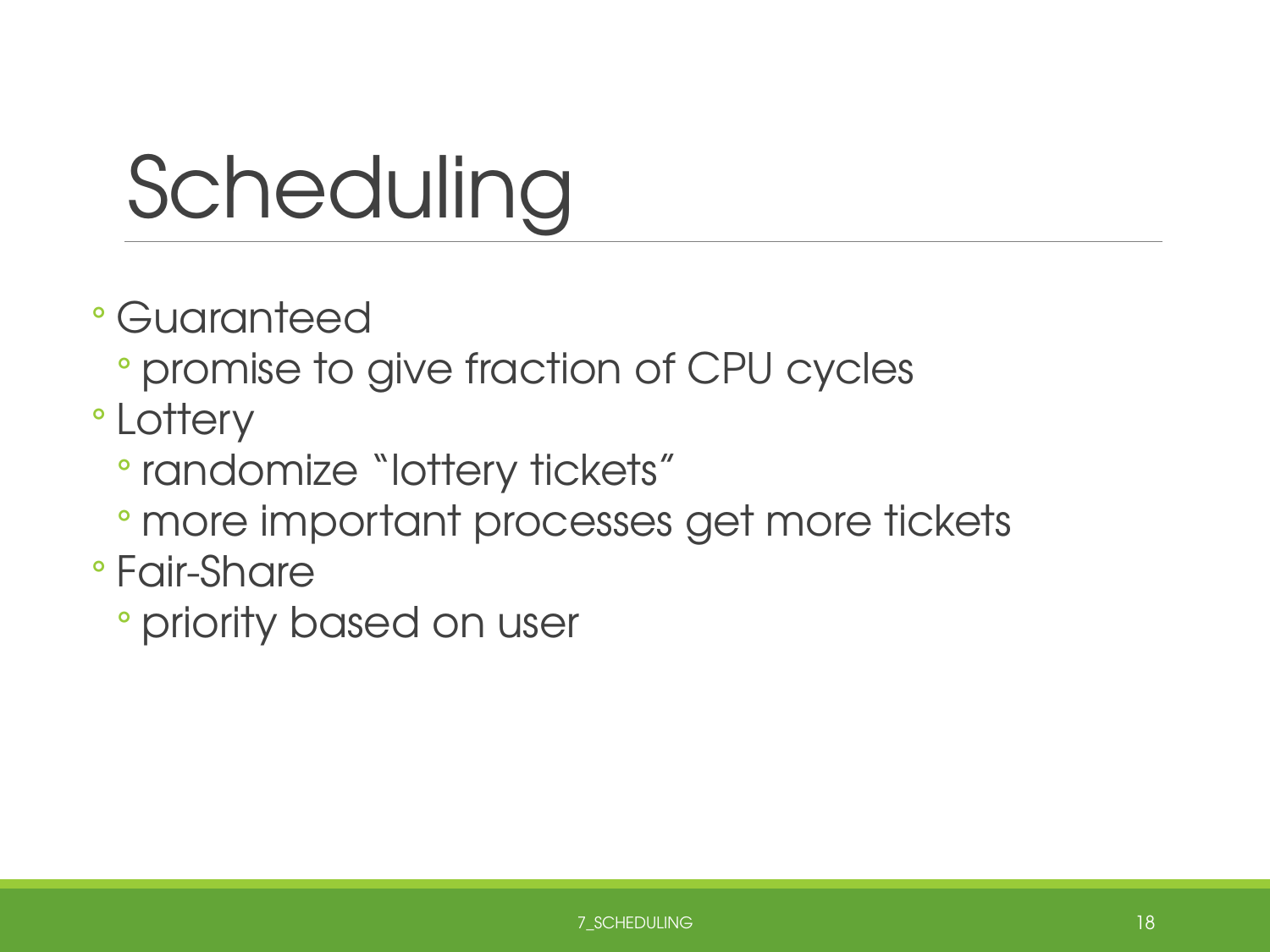

# Scheduling

Guaranteed
promise to give fraction of CPU cycles
Lottery
randomize “lottery tickets”
more important processes get more tickets
Fair-Share
priority based on user
7_Scheduling
18